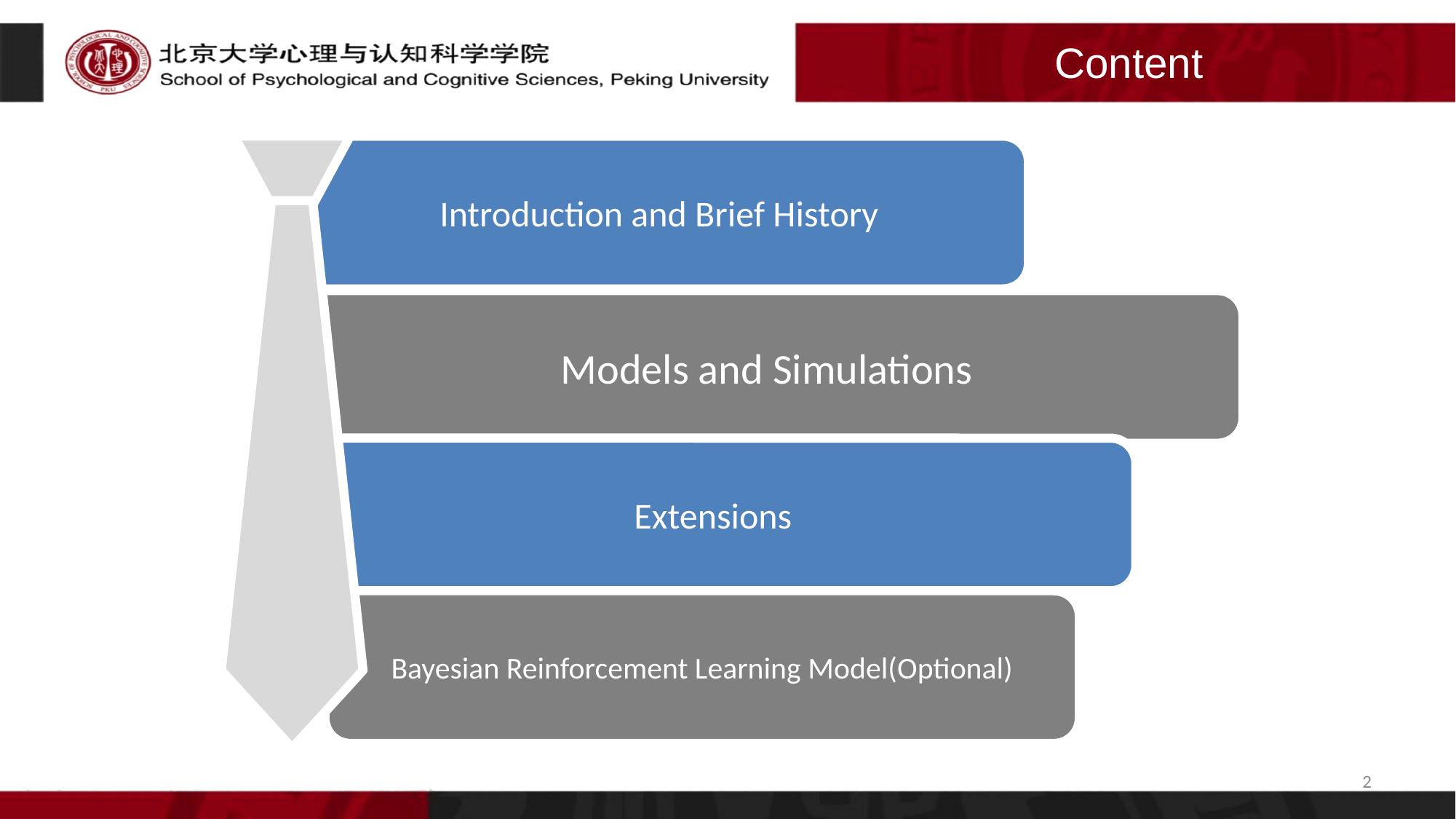

# Content
Introduction and Brief History

Models and Simulations

Extensions

Bayesian Reinforcement Learning Model(Optional)

2